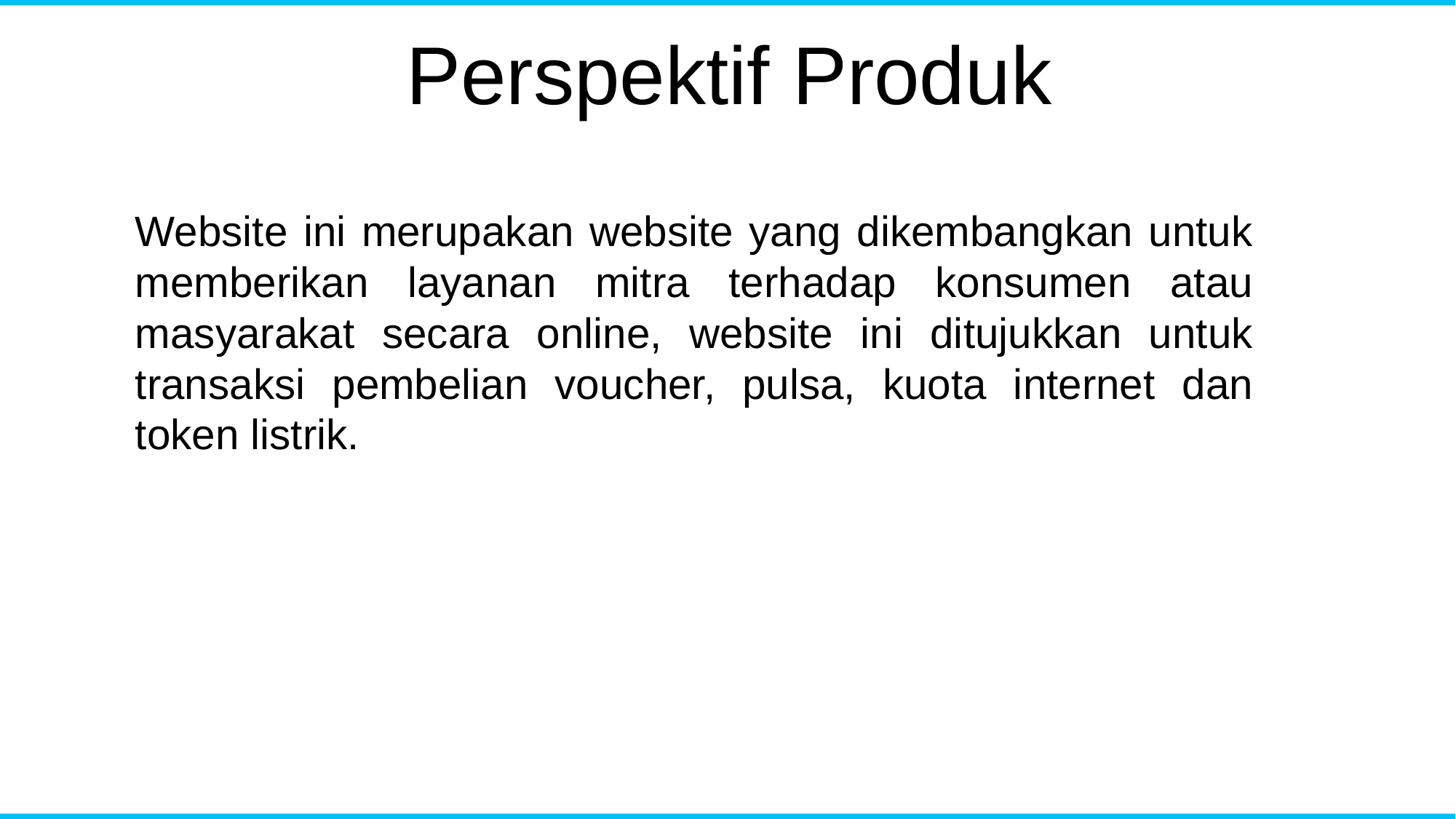

Perspektif Produk
Website ini merupakan website yang dikembangkan untuk memberikan layanan mitra terhadap konsumen atau masyarakat secara online, website ini ditujukkan untuk transaksi pembelian voucher, pulsa, kuota internet dan token listrik.